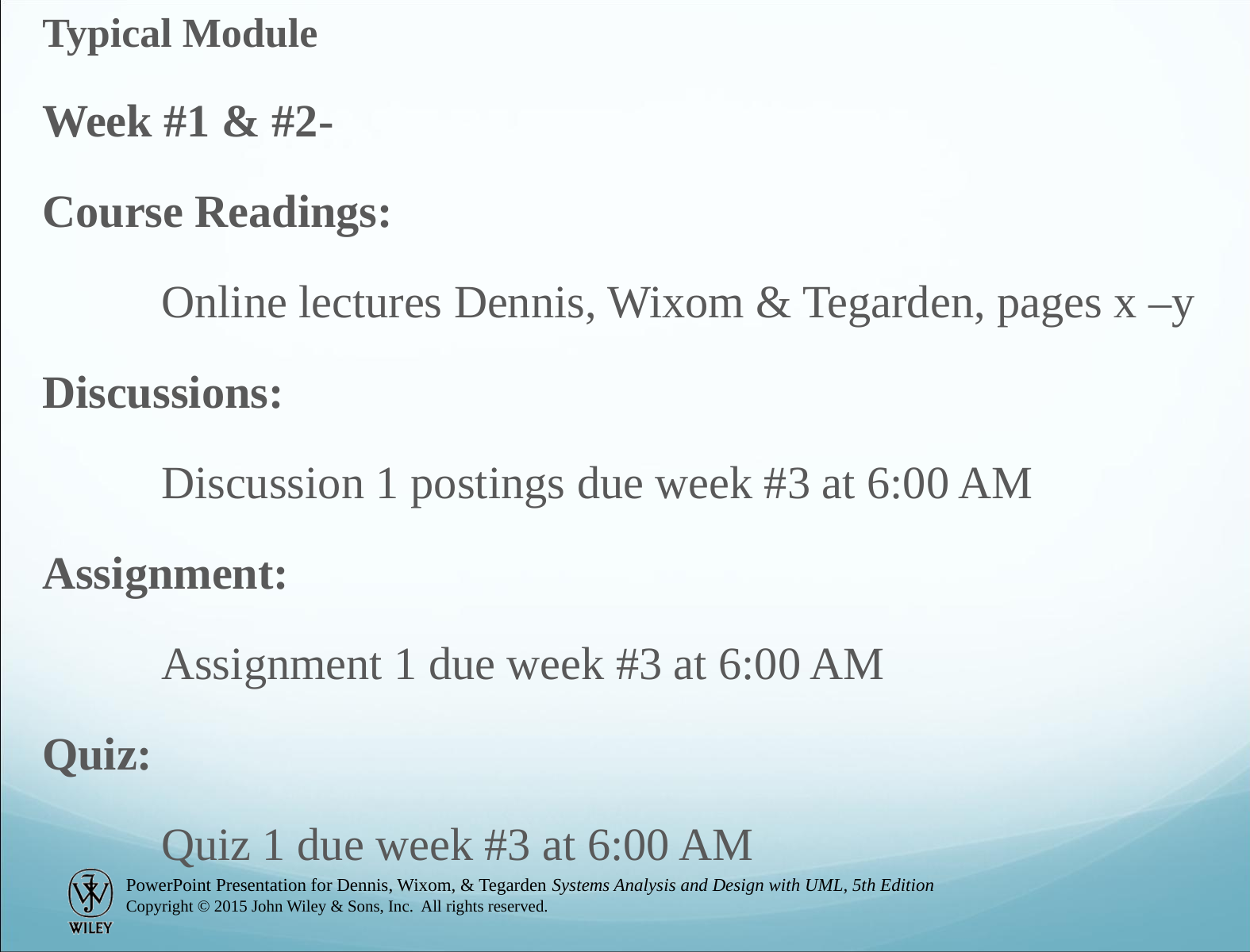

Typical Module
Week #1 & #2-
Course Readings:
	Online lectures Dennis, Wixom & Tegarden, pages x –y
Discussions:
	Discussion 1 postings due week #3 at 6:00 AM
Assignment:
	Assignment 1 due week #3 at 6:00 AM
Quiz:
	Quiz 1 due week #3 at 6:00 AM